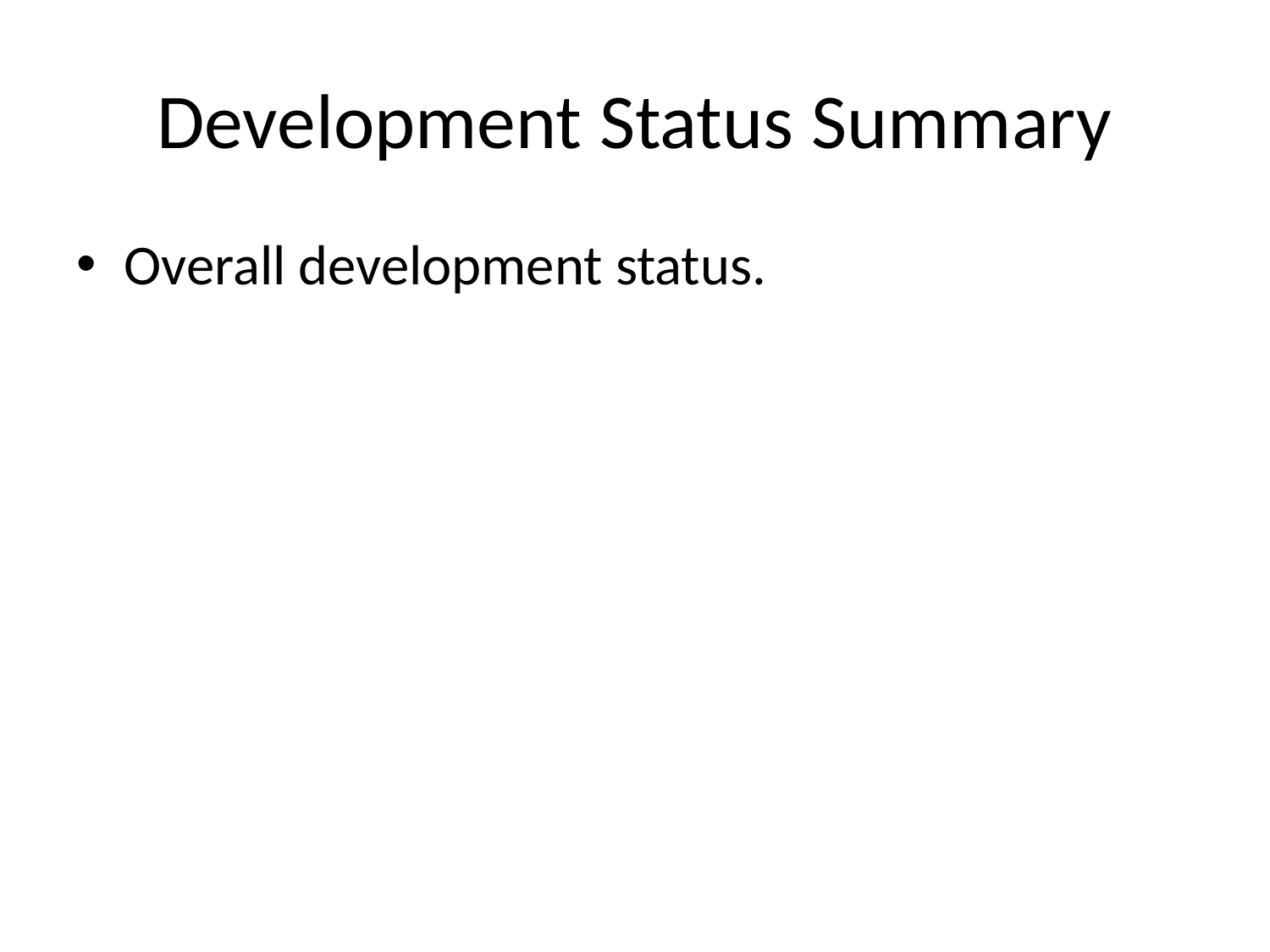

# Development Status Summary
Overall development status.